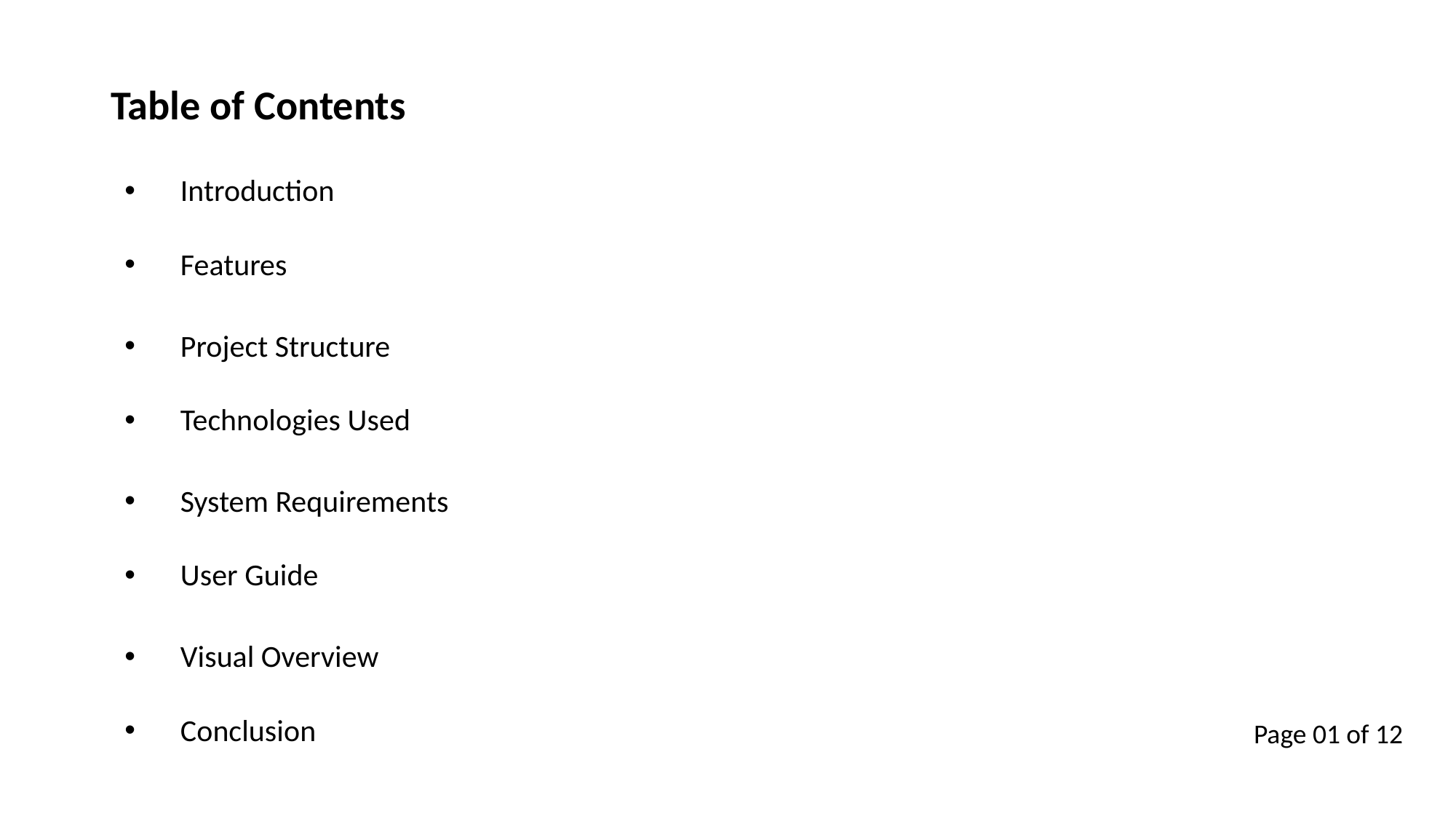

Table of Contents

Introduction

Features

Project Structure

Technologies Used

System Requirements

User Guide

Visual Overview

Conclusion
Page 01 of 12